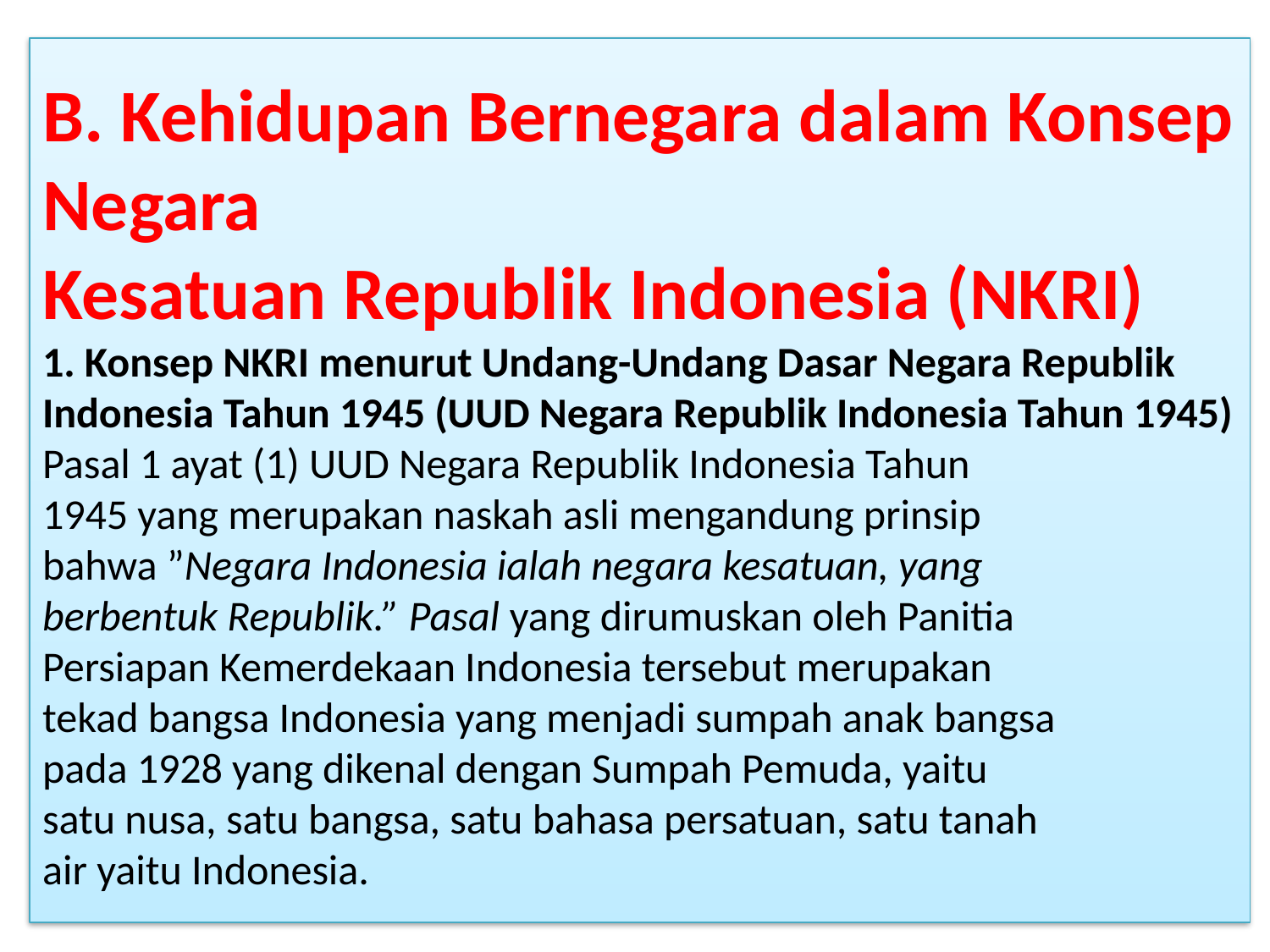

# B. Kehidupan Bernegara dalam Konsep Negara Kesatuan Republik Indonesia (NKRI) 1. Konsep NKRI menurut Undang-Undang Dasar Negara Republik Indonesia Tahun 1945 (UUD Negara Republik Indonesia Tahun 1945) Pasal 1 ayat (1) UUD Negara Republik Indonesia Tahun 1945 yang merupakan naskah asli mengandung prinsip bahwa ”Negara Indonesia ialah negara kesatuan, yang berbentuk Republik.” Pasal yang dirumuskan oleh Panitia Persiapan Kemerdekaan Indonesia tersebut merupakan tekad bangsa Indonesia yang menjadi sumpah anak bangsa pada 1928 yang dikenal dengan Sumpah Pemuda, yaitu satu nusa, satu bangsa, satu bahasa persatuan, satu tanah air yaitu Indonesia.